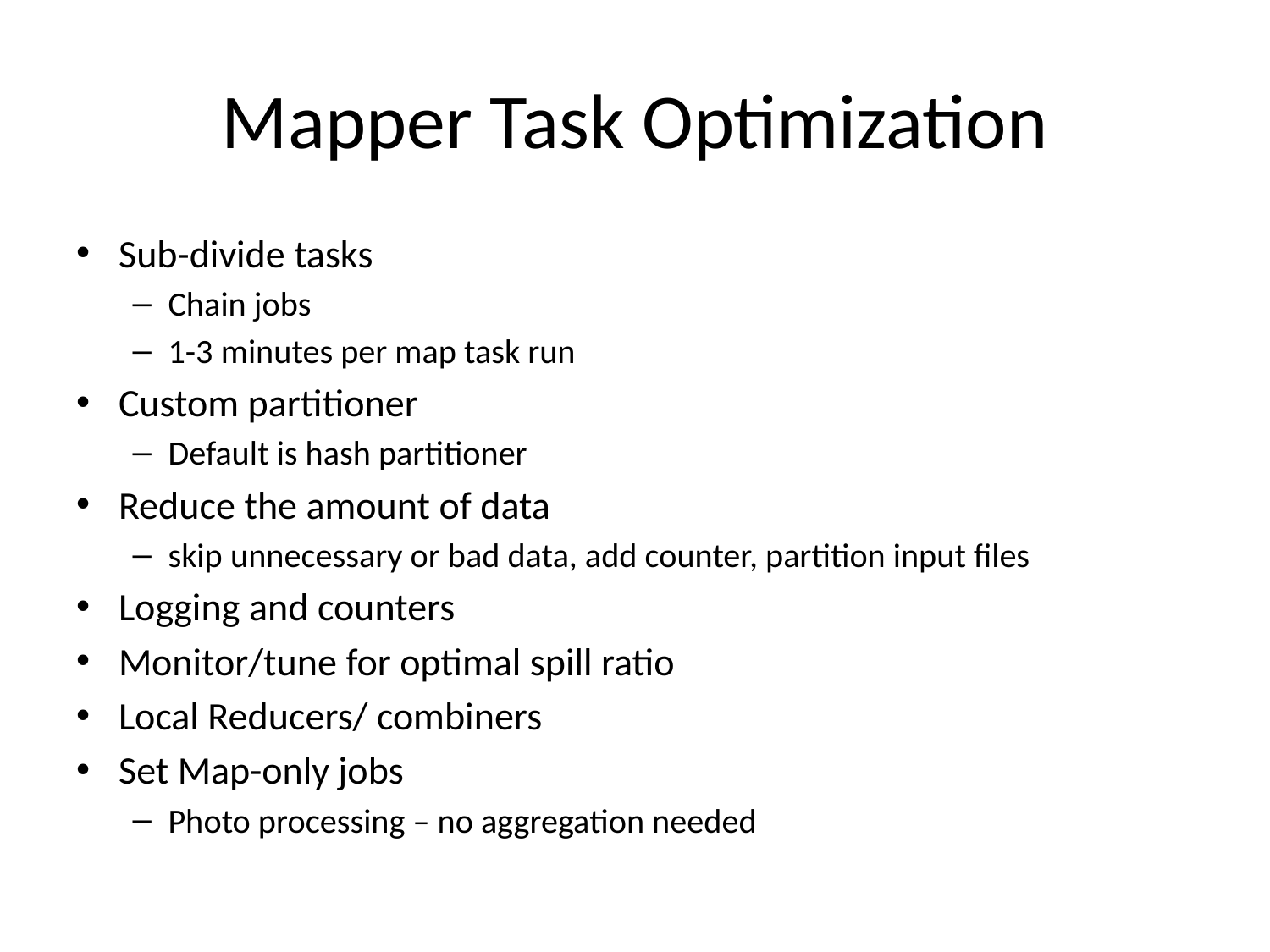

# Mapper Task Optimization
Sub-divide tasks
Chain jobs
1-3 minutes per map task run
Custom partitioner
Default is hash partitioner
Reduce the amount of data
skip unnecessary or bad data, add counter, partition input files
Logging and counters
Monitor/tune for optimal spill ratio
Local Reducers/ combiners
Set Map-only jobs
Photo processing – no aggregation needed